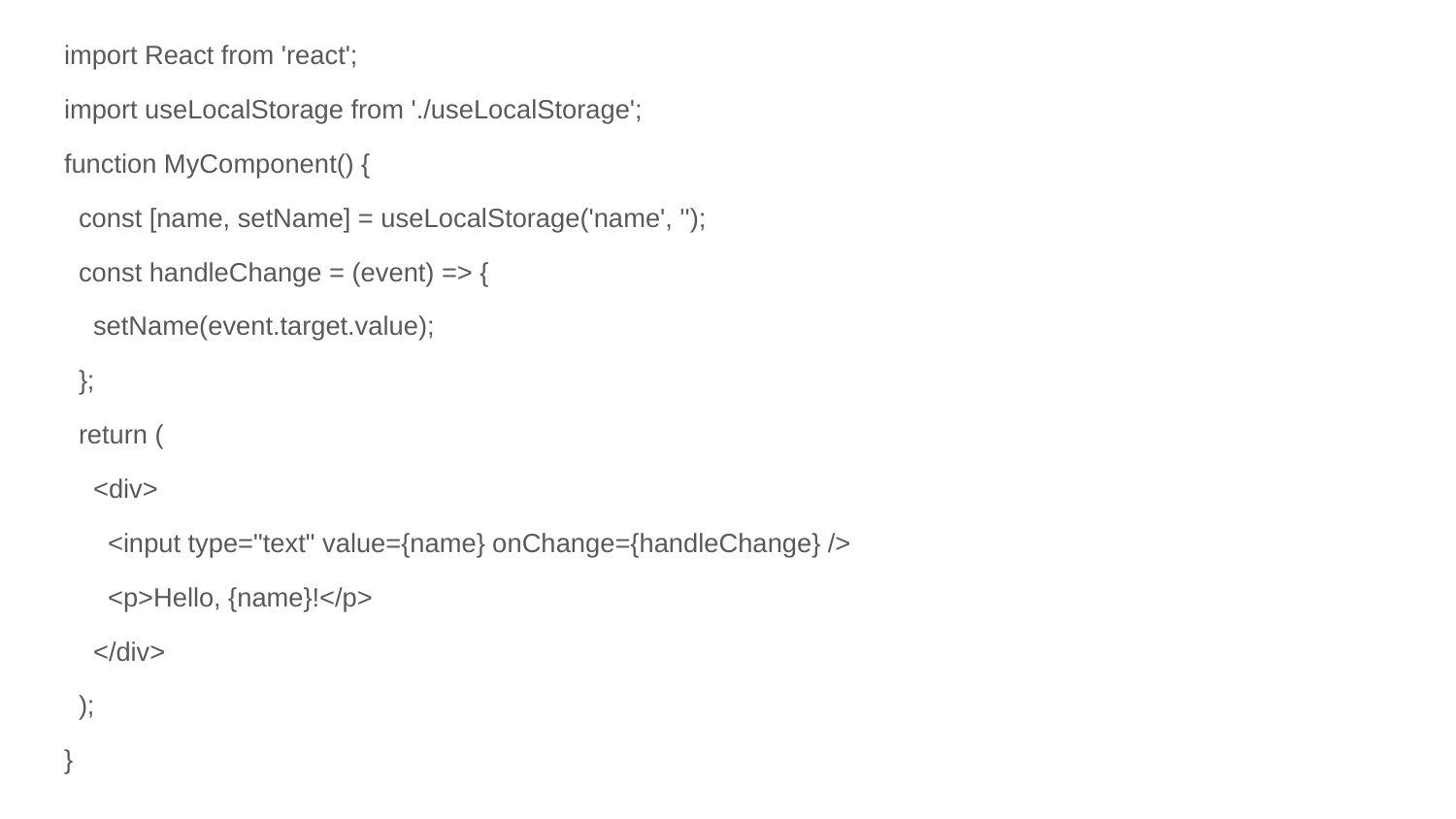

import React from 'react';
import useLocalStorage from './useLocalStorage';
function MyComponent() {
  const [name, setName] = useLocalStorage('name', '');
  const handleChange = (event) => {
    setName(event.target.value);
  };
  return (
    <div>
      <input type="text" value={name} onChange={handleChange} />
      <p>Hello, {name}!</p>
    </div>
  );
}